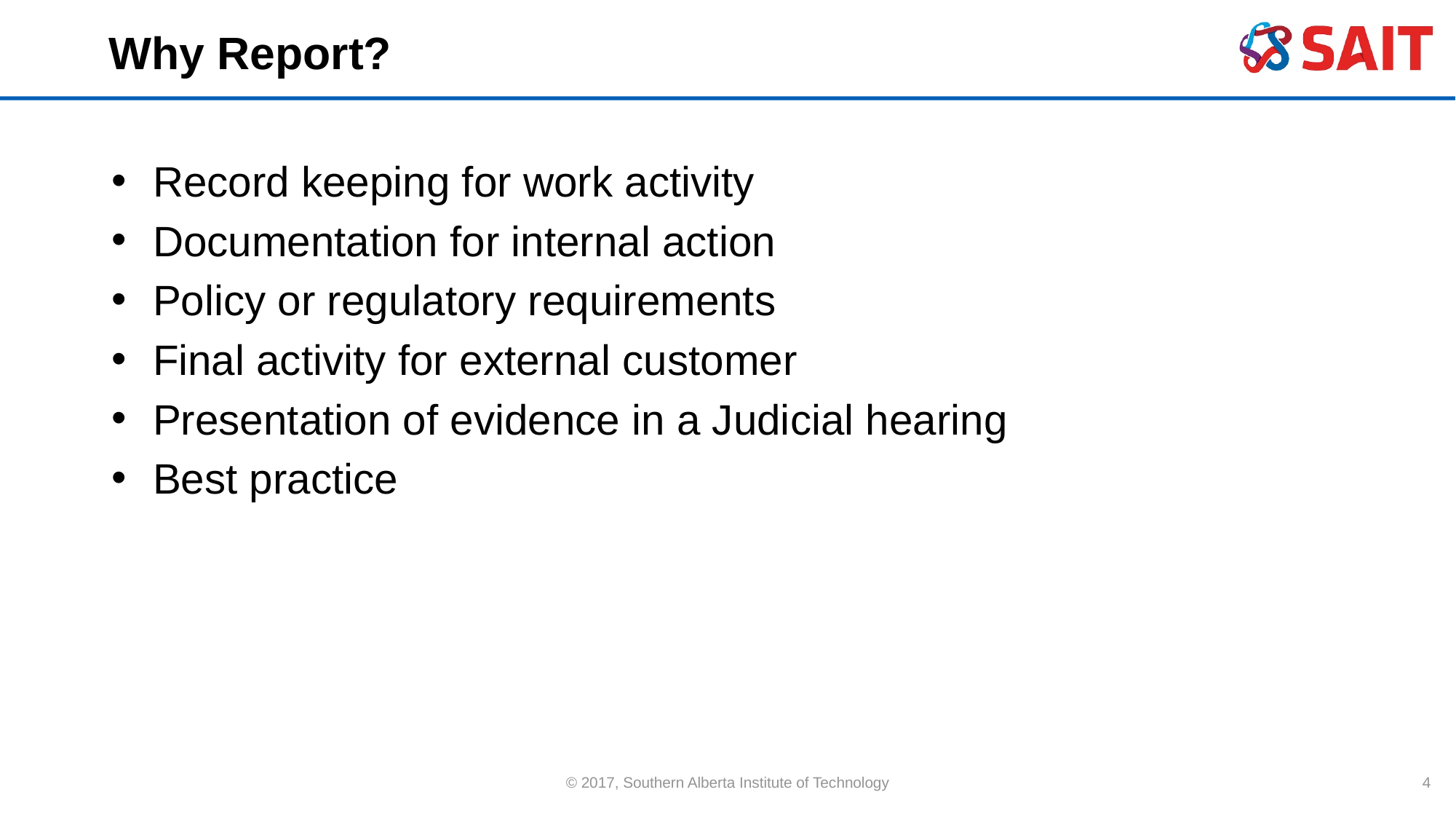

# Why Report?
Record keeping for work activity
Documentation for internal action
Policy or regulatory requirements
Final activity for external customer
Presentation of evidence in a Judicial hearing
Best practice